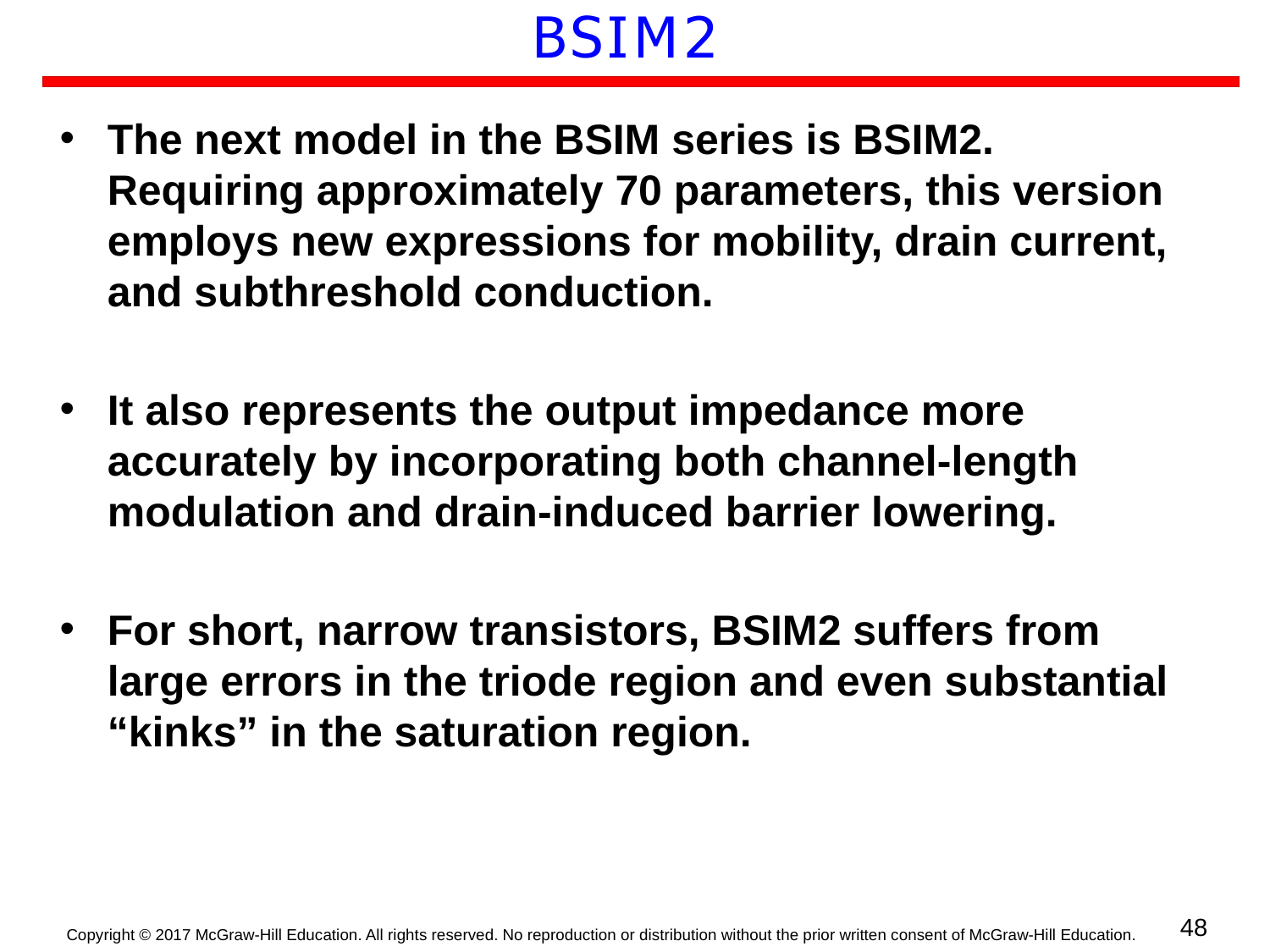

# BSIM2
The next model in the BSIM series is BSIM2. Requiring approximately 70 parameters, this version employs new expressions for mobility, drain current, and subthreshold conduction.

It also represents the output impedance more accurately by incorporating both channel-length modulation and drain-induced barrier lowering.

For short, narrow transistors, BSIM2 suffers from large errors in the triode region and even substantial “kinks” in the saturation region.
48